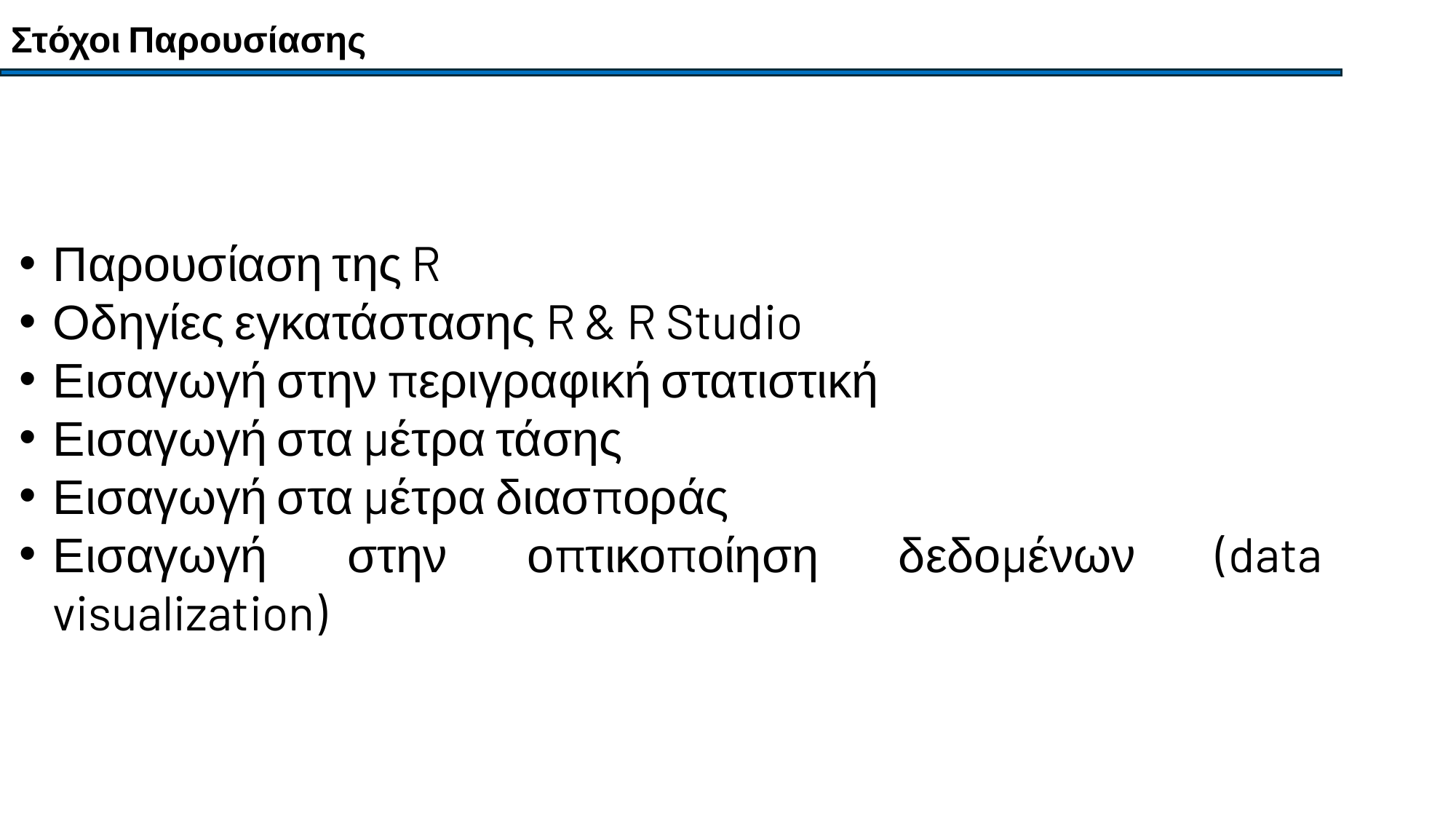

Στόχοι Παρουσίασης

Παρουσίαση της R
Οδηγίες εγκατάστασης R & R Studio
Εισαγωγή στην περιγραφική στατιστική
Εισαγωγή στα μέτρα τάσης
Εισαγωγή στα μέτρα διασποράς
Εισαγωγή στην οπτικοποίηση δεδομένων (data visualization)